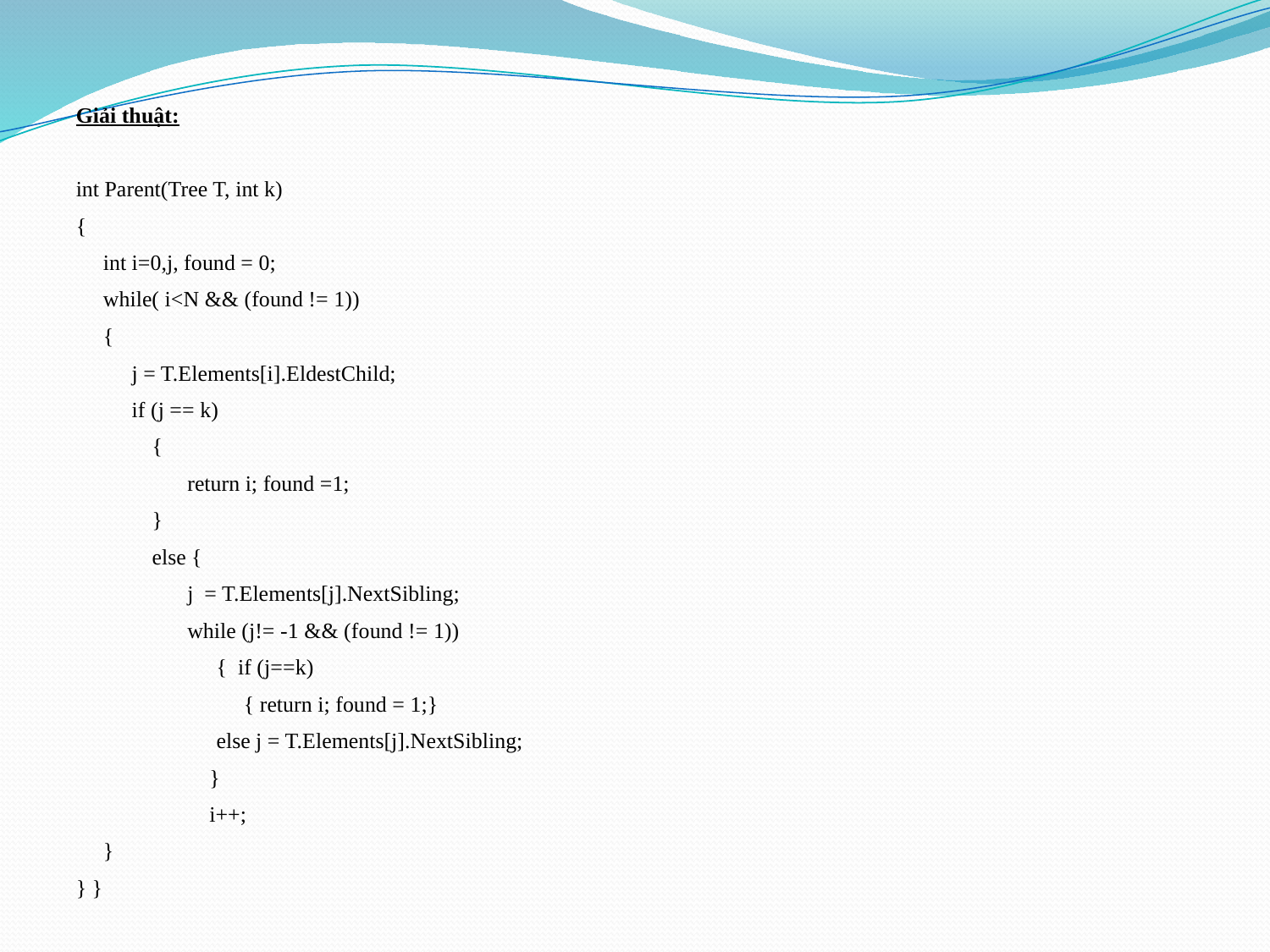

Giải thuật:

int Parent(Tree T, int k)
{
int i=0,j, found = 0;
while( i<N && (found != 1))
{
j = T.Elements[i].EldestChild;
if (j == k)
{
return i; found =1;
}
else {
j  = T.Elements[j].NextSibling;
while (j!= -1 && (found != 1))
{  if (j==k)
     { return i; found = 1;}
else j = T.Elements[j].NextSibling;
}
i++;
}
} }